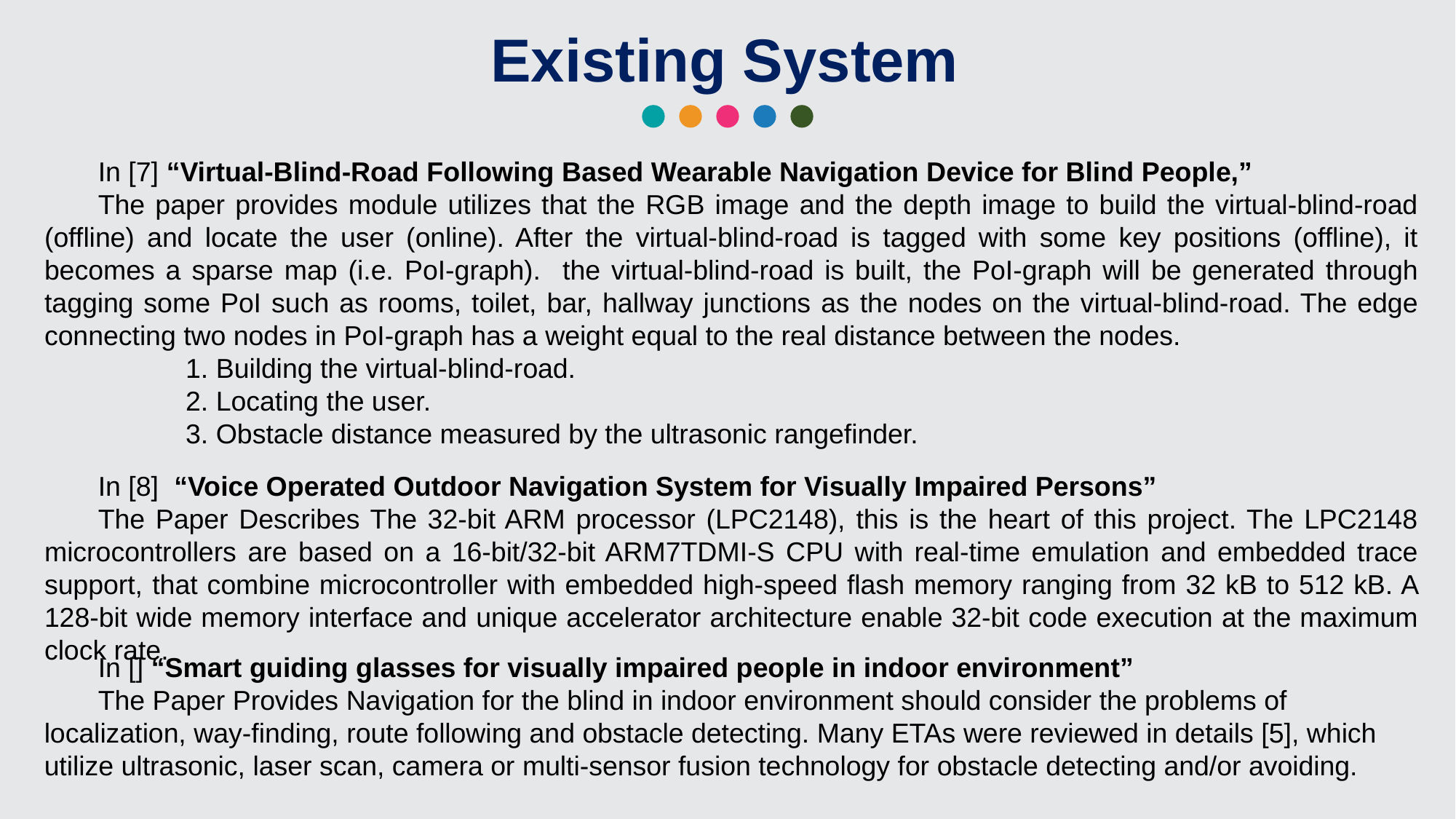

Existing System

In [7] “Virtual-Blind-Road Following Based Wearable Navigation Device for Blind People,”
The paper provides module utilizes that the RGB image and the depth image to build the virtual-blind-road (offline) and locate the user (online). After the virtual-blind-road is tagged with some key positions (offline), it becomes a sparse map (i.e. PoI-graph).  the virtual-blind-road is built, the PoI-graph will be generated through tagging some PoI such as rooms, toilet, bar, hallway junctions as the nodes on the virtual-blind-road. The edge connecting two nodes in PoI-graph has a weight equal to the real distance between the nodes.
	1. Building the virtual-blind-road.
	2. Locating the user.
	3. Obstacle distance measured by the ultrasonic rangefinder.
In [8]  “Voice Operated Outdoor Navigation System for Visually Impaired Persons”
The Paper Describes The 32-bit ARM processor (LPC2148), this is the heart of this project. The LPC2148 microcontrollers are based on a 16-bit/32-bit ARM7TDMI-S CPU with real-time emulation and embedded trace support, that combine microcontroller with embedded high-speed flash memory ranging from 32 kB to 512 kB. A 128-bit wide memory interface and unique accelerator architecture enable 32-bit code execution at the maximum clock rate.
In [] “Smart guiding glasses for visually impaired people in indoor environment”
The Paper Provides Navigation for the blind in indoor environment should consider the problems of localization, way-finding, route following and obstacle detecting. Many ETAs were reviewed in details [5], which utilize ultrasonic, laser scan, camera or multi-sensor fusion technology for obstacle detecting and/or avoiding.